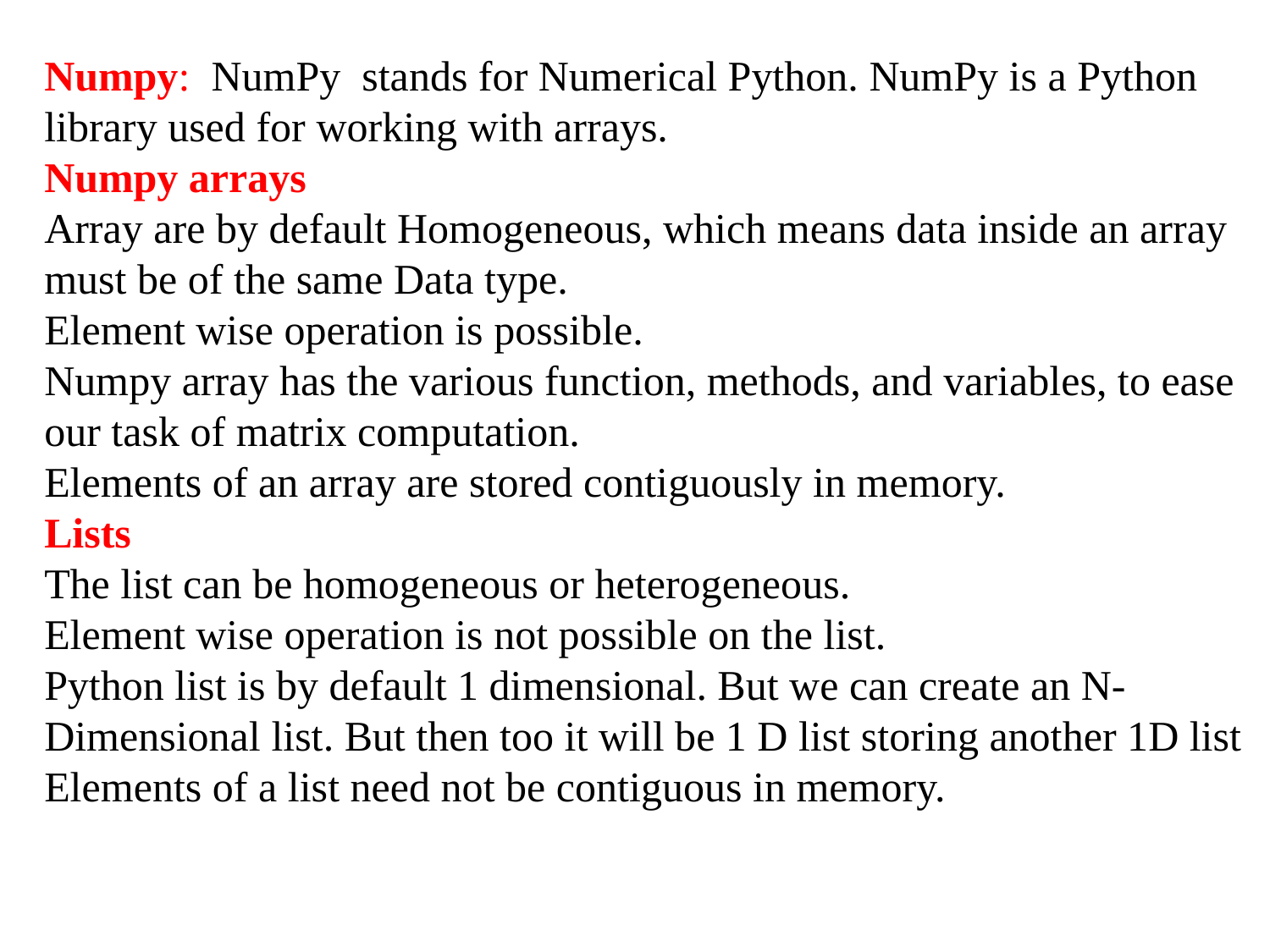

Numpy:  NumPy  stands for Numerical Python. NumPy is a Python library used for working with arrays.
Numpy arrays
Array are by default Homogeneous, which means data inside an array must be of the same Data type.
Element wise operation is possible.
Numpy array has the various function, methods, and variables, to ease our task of matrix computation.
Elements of an array are stored contiguously in memory.
Lists
The list can be homogeneous or heterogeneous.
Element wise operation is not possible on the list.
Python list is by default 1 dimensional. But we can create an N-Dimensional list. But then too it will be 1 D list storing another 1D list
Elements of a list need not be contiguous in memory.